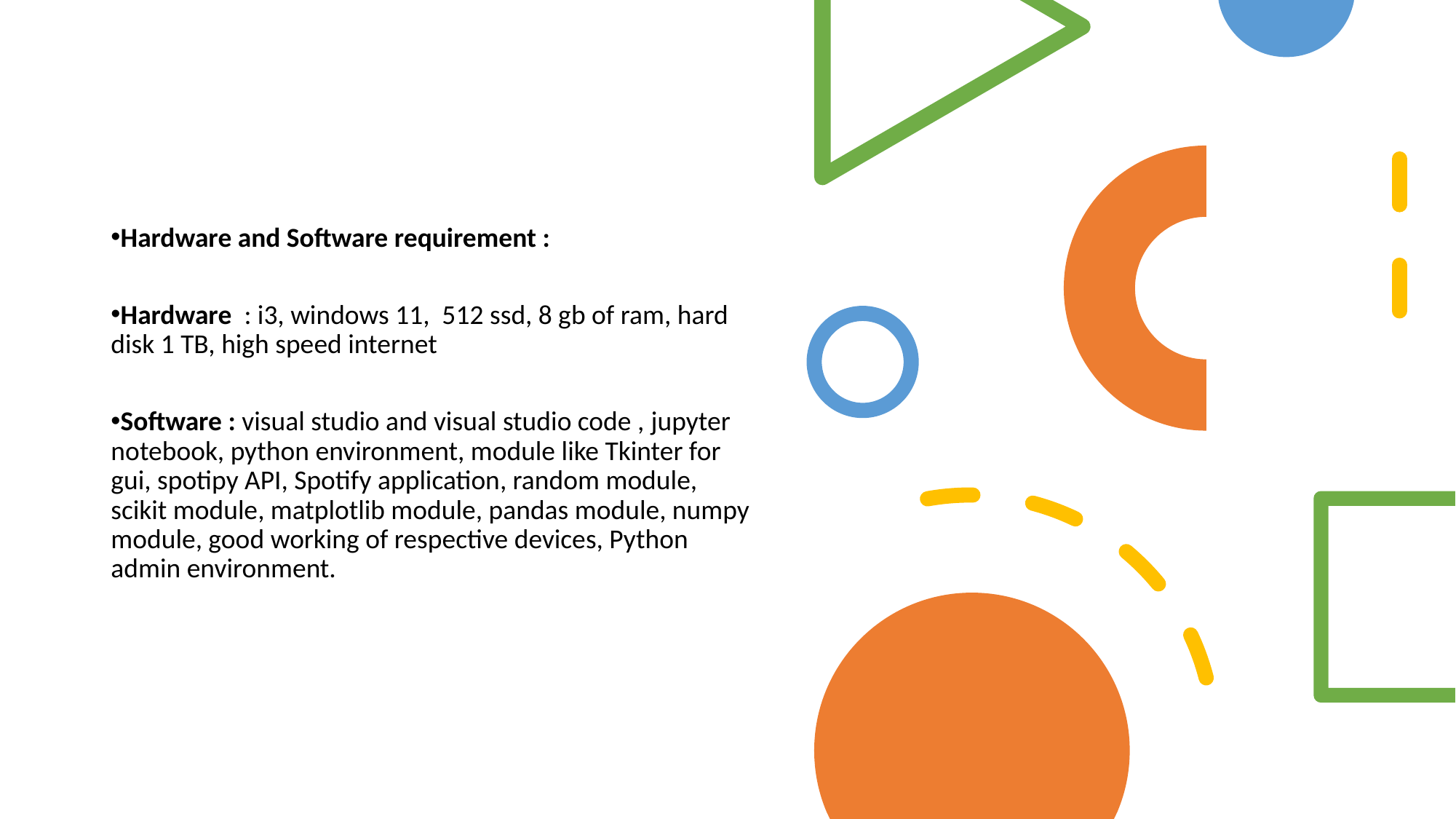

Hardware and Software requirement :

Hardware  : i3, windows 11,  512 ssd, 8 gb of ram, hard disk 1 TB, high speed internet

Software : visual studio and visual studio code , jupyter notebook, python environment, module like Tkinter for gui, spotipy API, Spotify application, random module, scikit module, matplotlib module, pandas module, numpy module, good working of respective devices, Python admin environment.